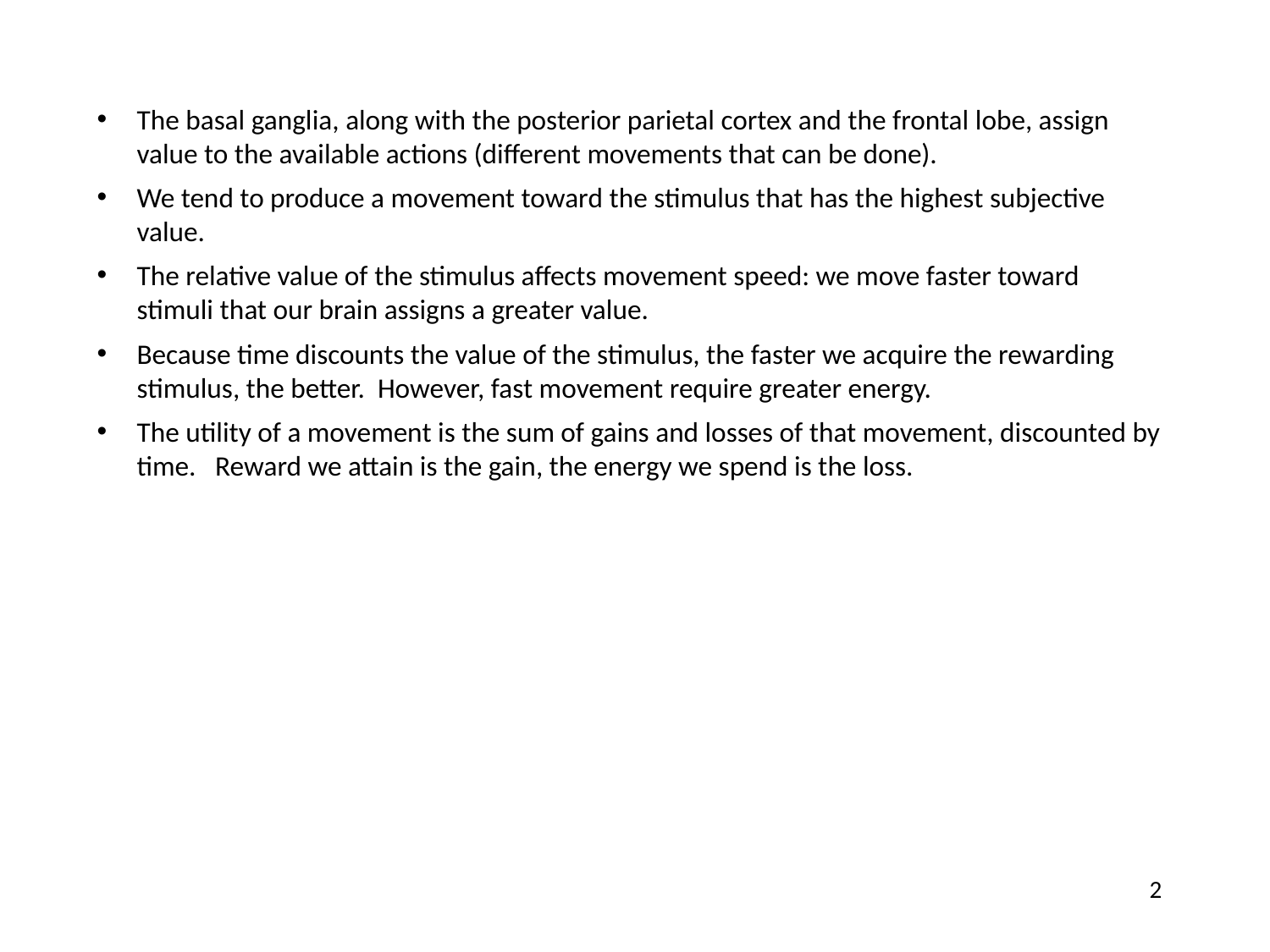

The basal ganglia, along with the posterior parietal cortex and the frontal lobe, assign value to the available actions (different movements that can be done).
We tend to produce a movement toward the stimulus that has the highest subjective value.
The relative value of the stimulus affects movement speed: we move faster toward stimuli that our brain assigns a greater value.
Because time discounts the value of the stimulus, the faster we acquire the rewarding stimulus, the better.  However, fast movement require greater energy.
The utility of a movement is the sum of gains and losses of that movement, discounted by time.   Reward we attain is the gain, the energy we spend is the loss.
2